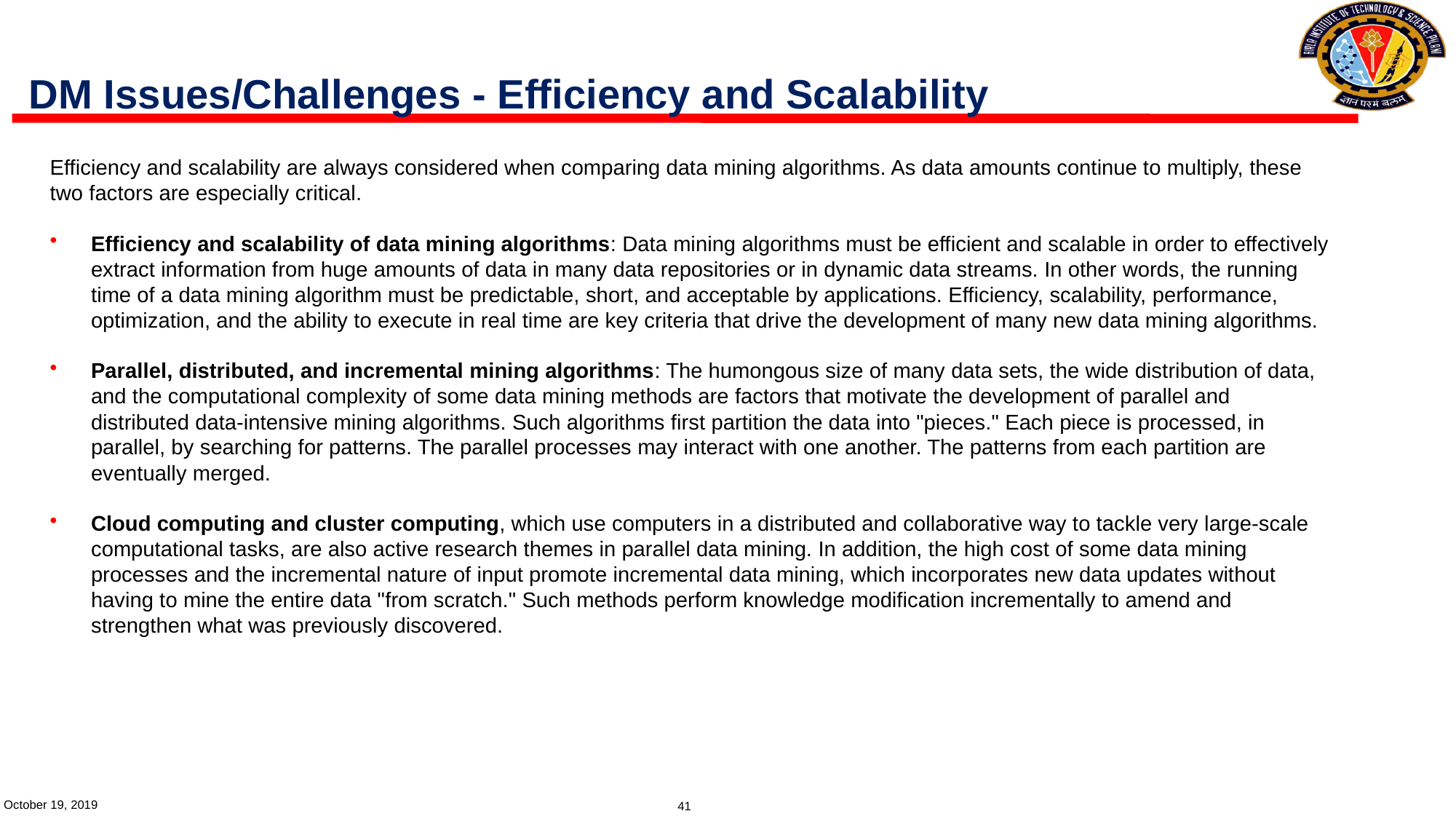

# DM Issues/Challenges - Efficiency and Scalability
Efficiency and scalability are always considered when comparing data mining algorithms. As data amounts continue to multiply, these two factors are especially critical.

Efficiency and scalability of data mining algorithms: Data mining algorithms must be efficient and scalable in order to effectively extract information from huge amounts of data in many data repositories or in dynamic data streams. In other words, the running time of a data mining algorithm must be predictable, short, and acceptable by applications. Efficiency, scalability, performance, optimization, and the ability to execute in real time are key criteria that drive the development of many new data mining algorithms.

Parallel, distributed, and incremental mining algorithms: The humongous size of many data sets, the wide distribution of data, and the computational complexity of some data mining methods are factors that motivate the development of parallel and distributed data-intensive mining algorithms. Such algorithms first partition the data into "pieces." Each piece is processed, in parallel, by searching for patterns. The parallel processes may interact with one another. The patterns from each partition are eventually merged.

Cloud computing and cluster computing, which use computers in a distributed and collaborative way to tackle very large-scale computational tasks, are also active research themes in parallel data mining. In addition, the high cost of some data mining processes and the incremental nature of input promote incremental data mining, which incorporates new data updates without having to mine the entire data "from scratch." Such methods perform knowledge modification incrementally to amend and strengthen what was previously discovered.